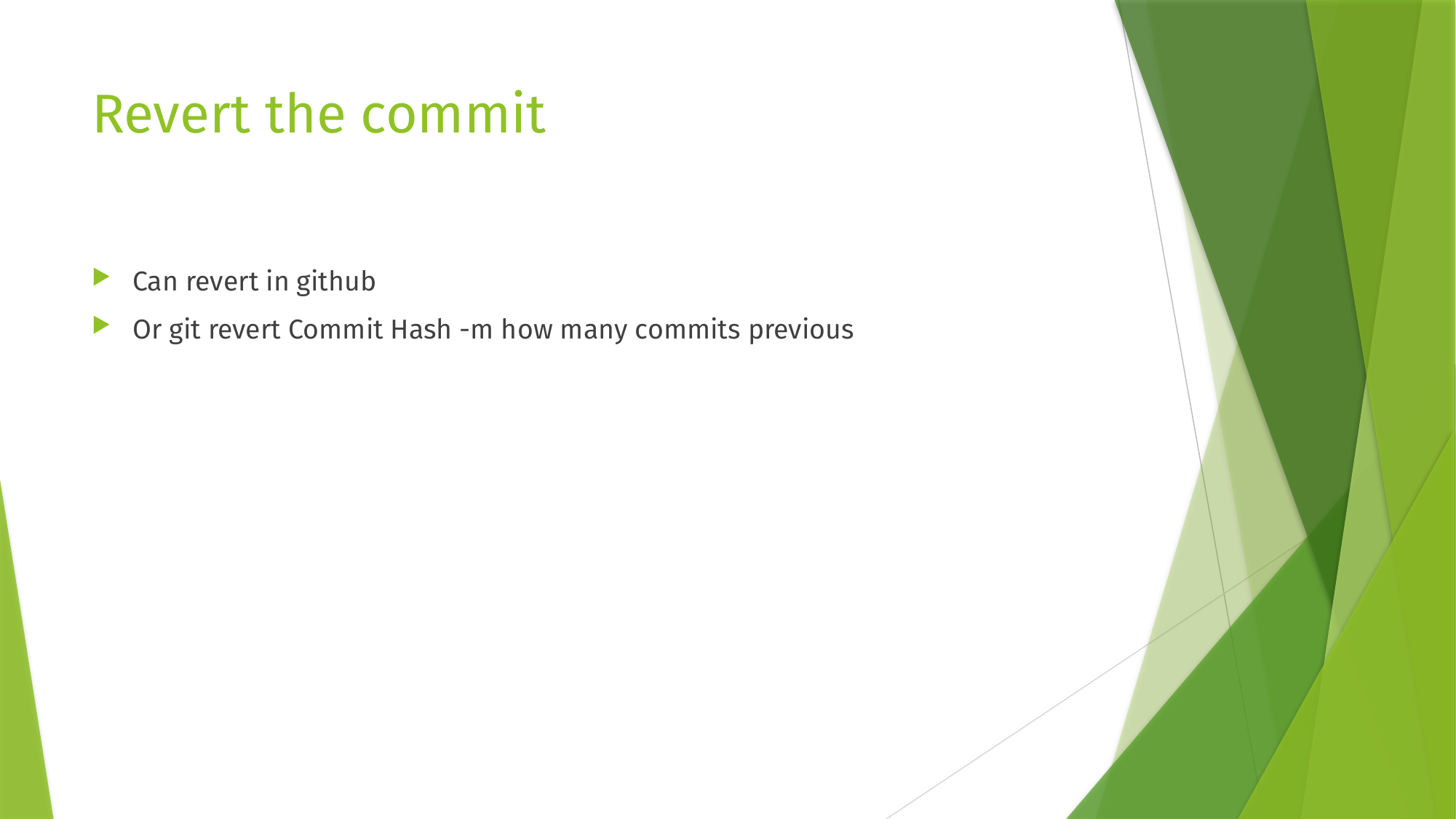

# Revert the commit
Can revert in github
Or git revert Commit Hash -m how many commits previous